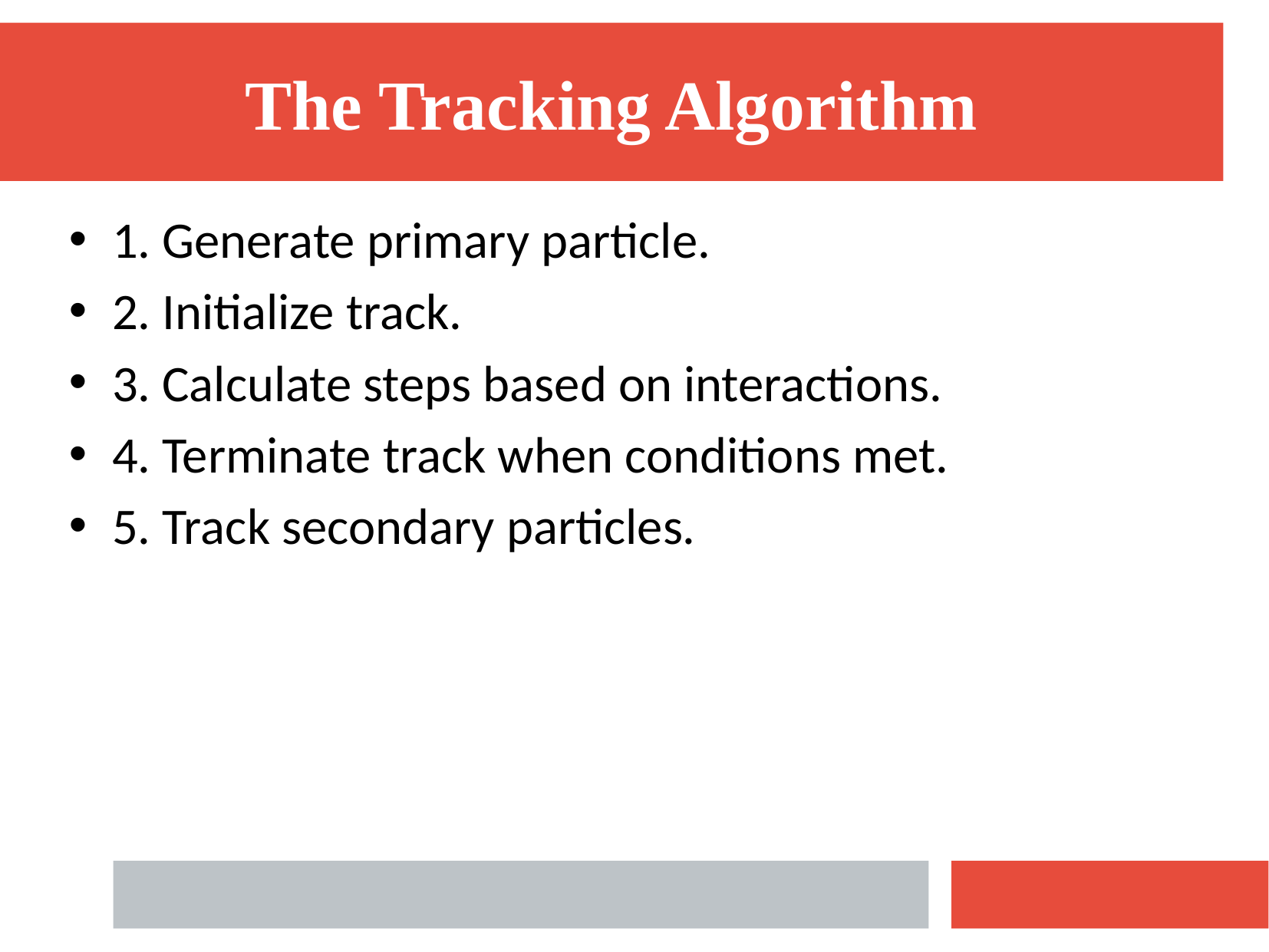

The Tracking Algorithm
1. Generate primary particle.
2. Initialize track.
3. Calculate steps based on interactions.
4. Terminate track when conditions met.
5. Track secondary particles.